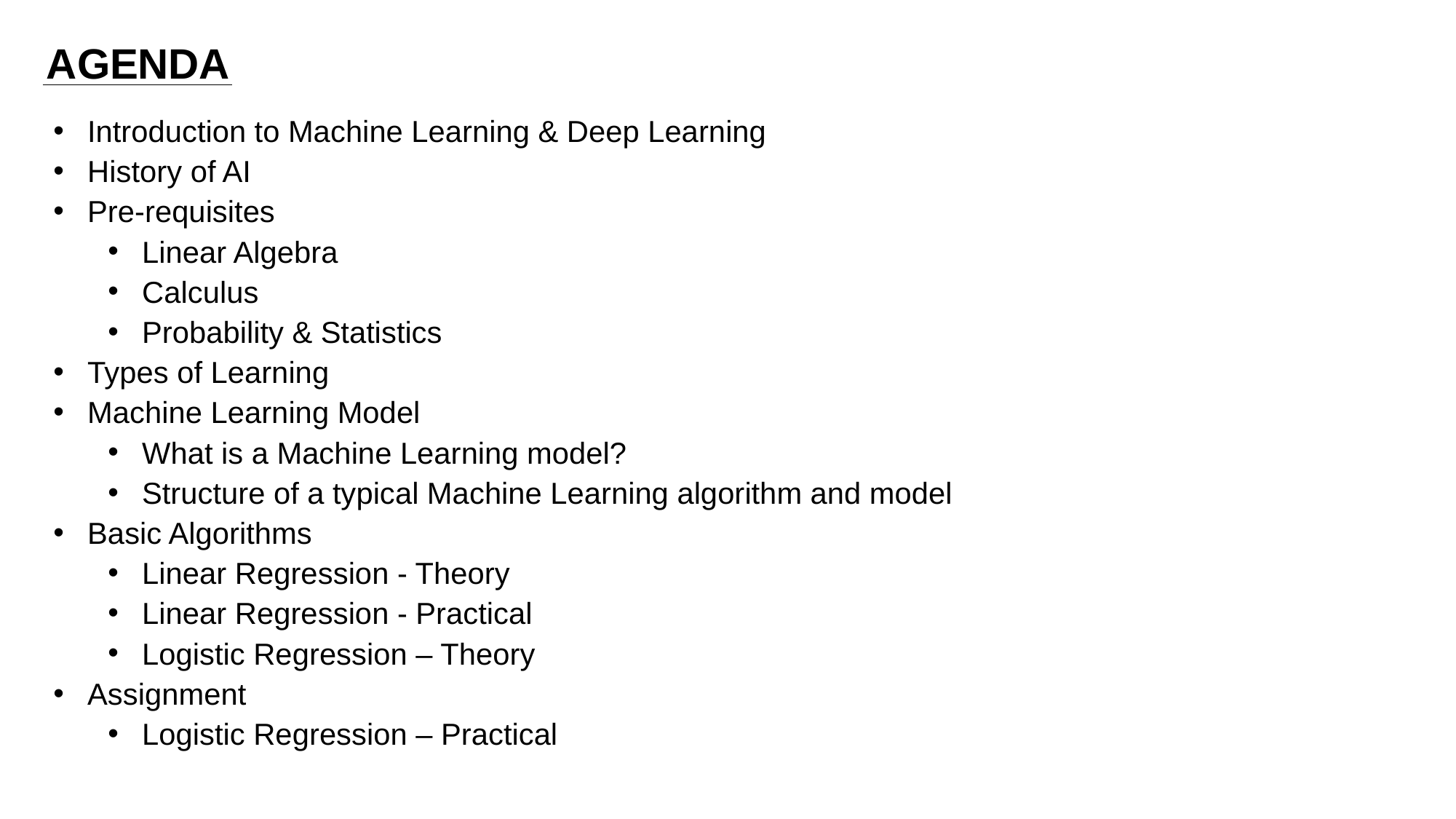

AGENDA
Introduction to Machine Learning & Deep Learning
History of AI
Pre-requisites
Linear Algebra
Calculus
Probability & Statistics
Types of Learning
Machine Learning Model
What is a Machine Learning model?
Structure of a typical Machine Learning algorithm and model
Basic Algorithms
Linear Regression - Theory
Linear Regression - Practical
Logistic Regression – Theory
Assignment
Logistic Regression – Practical